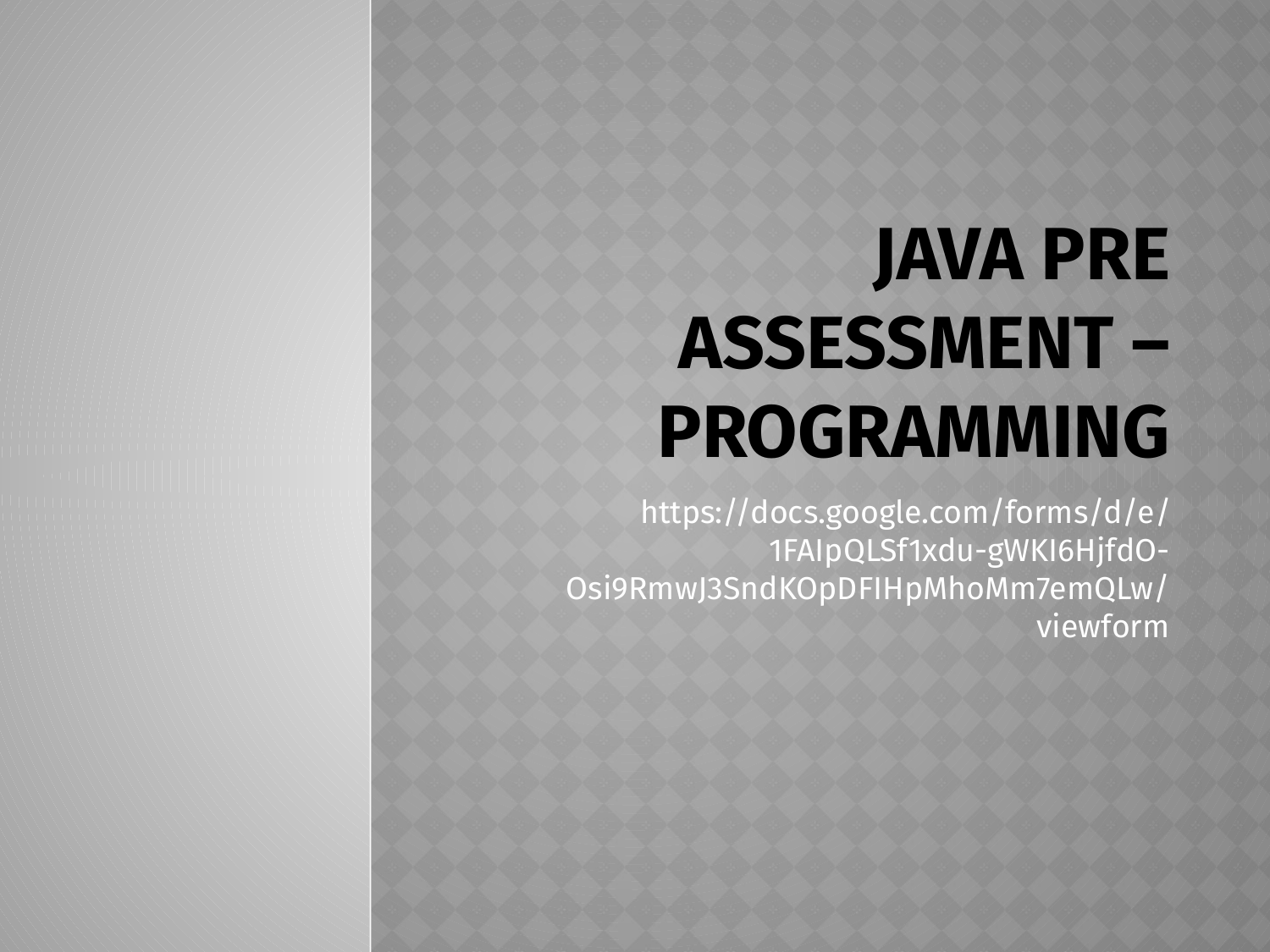

# Java Pre Assessment – Programming
https://docs.google.com/forms/d/e/1FAIpQLSf1xdu-gWKI6HjfdO-Osi9RmwJ3SndKOpDFIHpMhoMm7emQLw/viewform